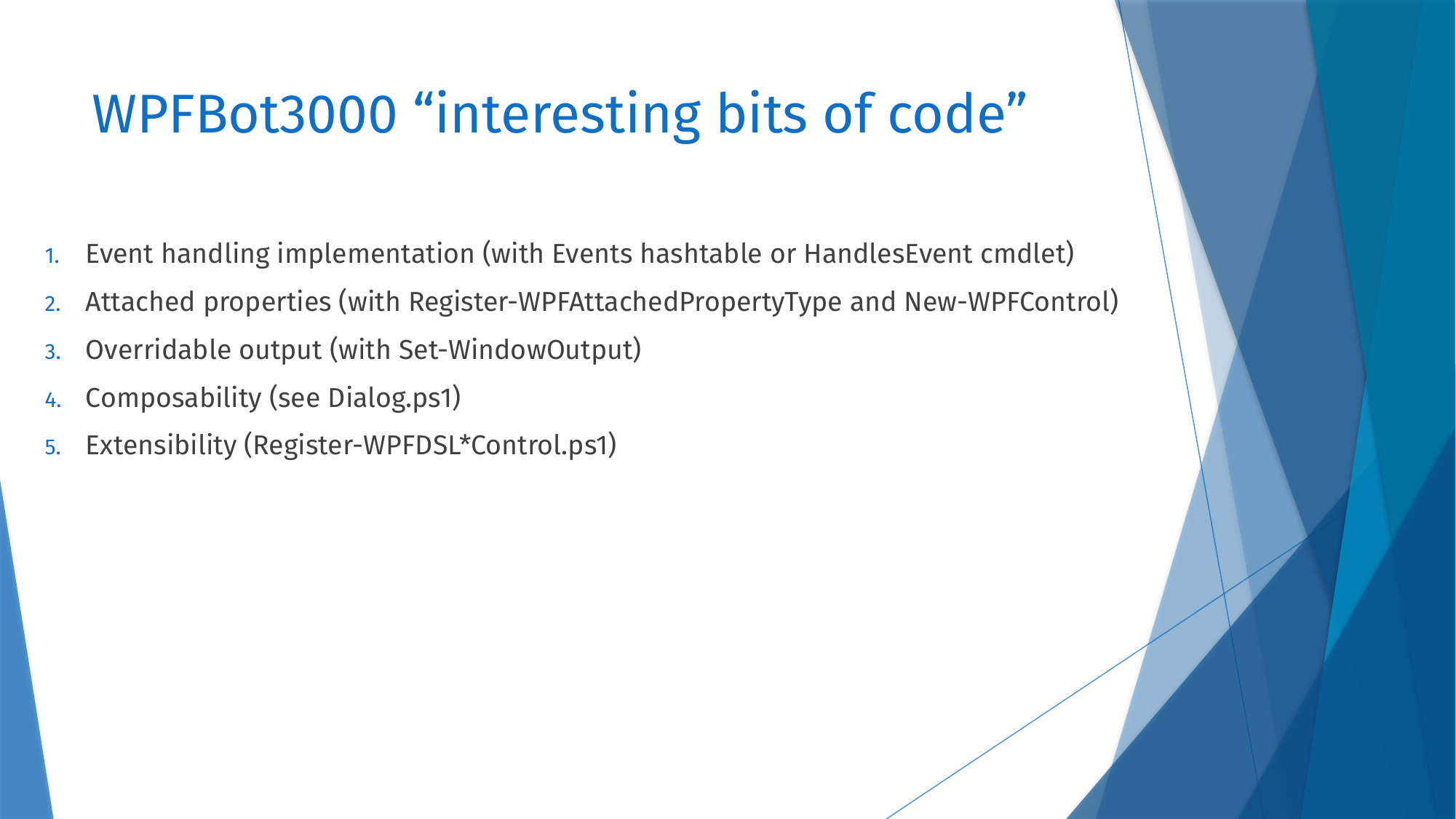

# WPFBot3000 “interesting bits of code”
Event handling implementation (with Events hashtable or HandlesEvent cmdlet)
Attached properties (with Register-WPFAttachedPropertyType and New-WPFControl)
Overridable output (with Set-WindowOutput)
Composability (see Dialog.ps1)
Extensibility (Register-WPFDSL*Control.ps1)